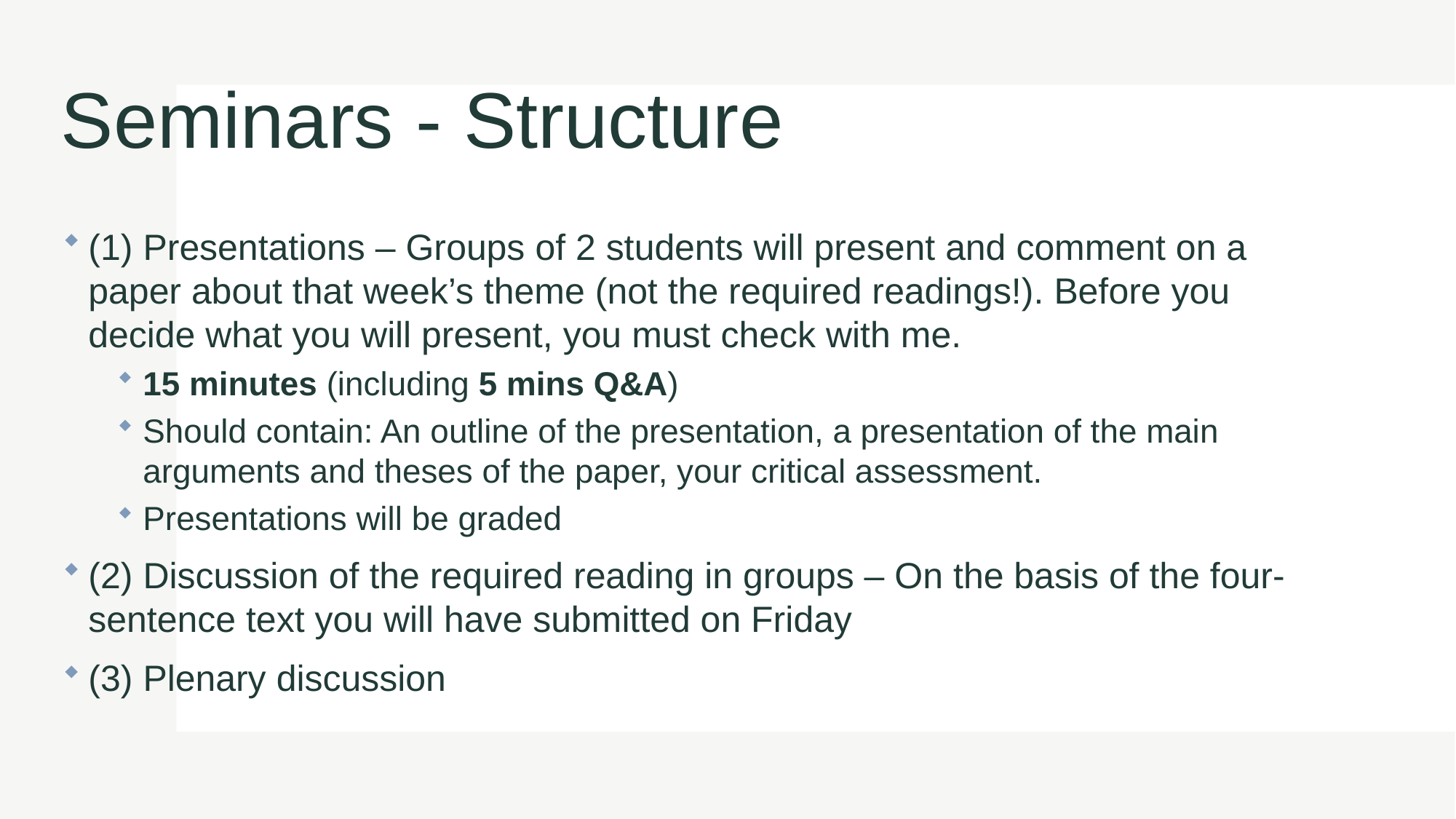

# Seminars - Structure
(1) Presentations – Groups of 2 students will present and comment on a paper about that week’s theme (not the required readings!). Before you decide what you will present, you must check with me.
15 minutes (including 5 mins Q&A)
Should contain: An outline of the presentation, a presentation of the main arguments and theses of the paper, your critical assessment.
Presentations will be graded
(2) Discussion of the required reading in groups – On the basis of the four-sentence text you will have submitted on Friday
(3) Plenary discussion